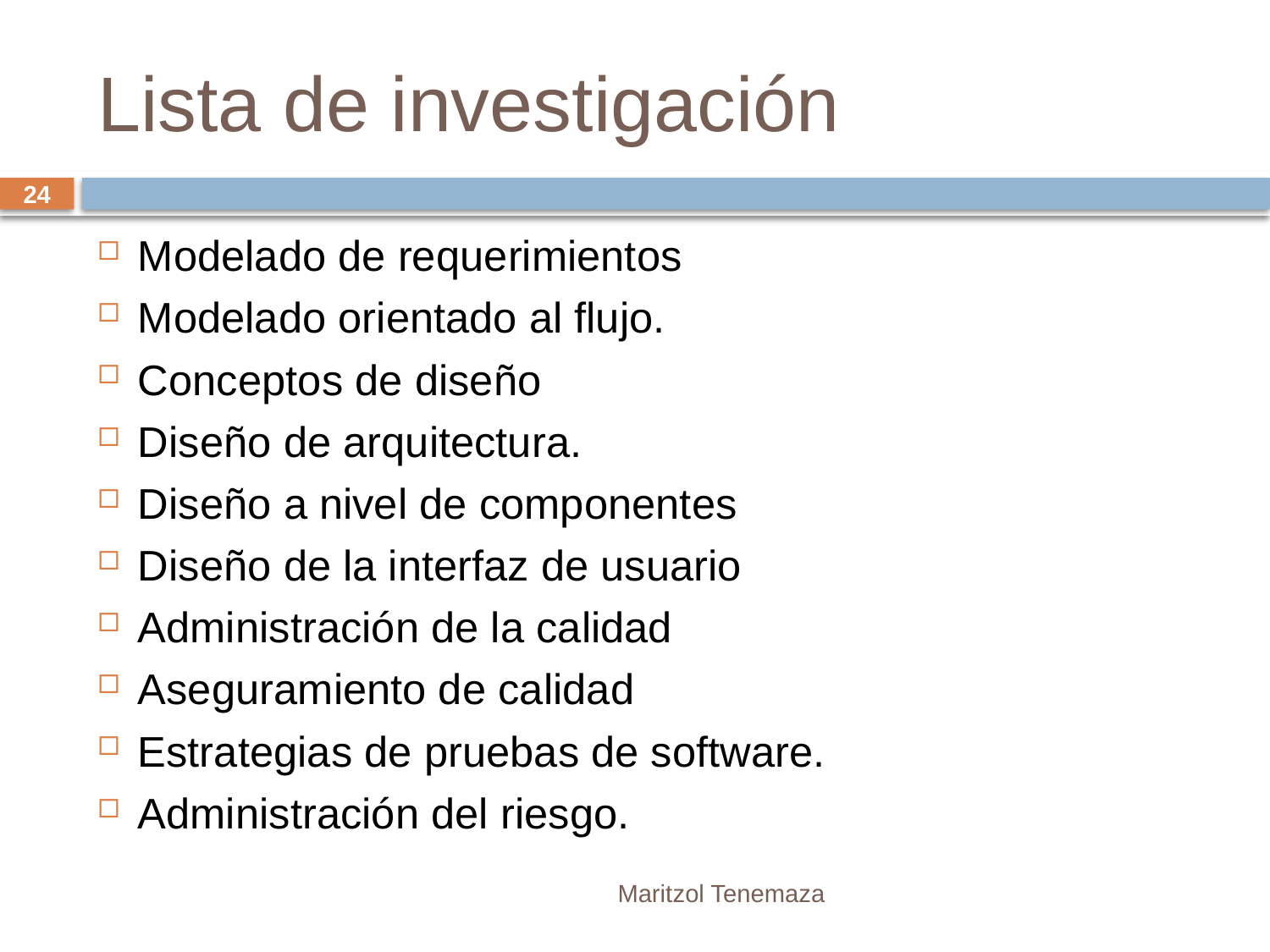

# Lista de investigación
24
Modelado de requerimientos
Modelado orientado al flujo.
Conceptos de diseño
Diseño de arquitectura.
Diseño a nivel de componentes
Diseño de la interfaz de usuario
Administración de la calidad
Aseguramiento de calidad
Estrategias de pruebas de software.
Administración del riesgo.
Maritzol Tenemaza